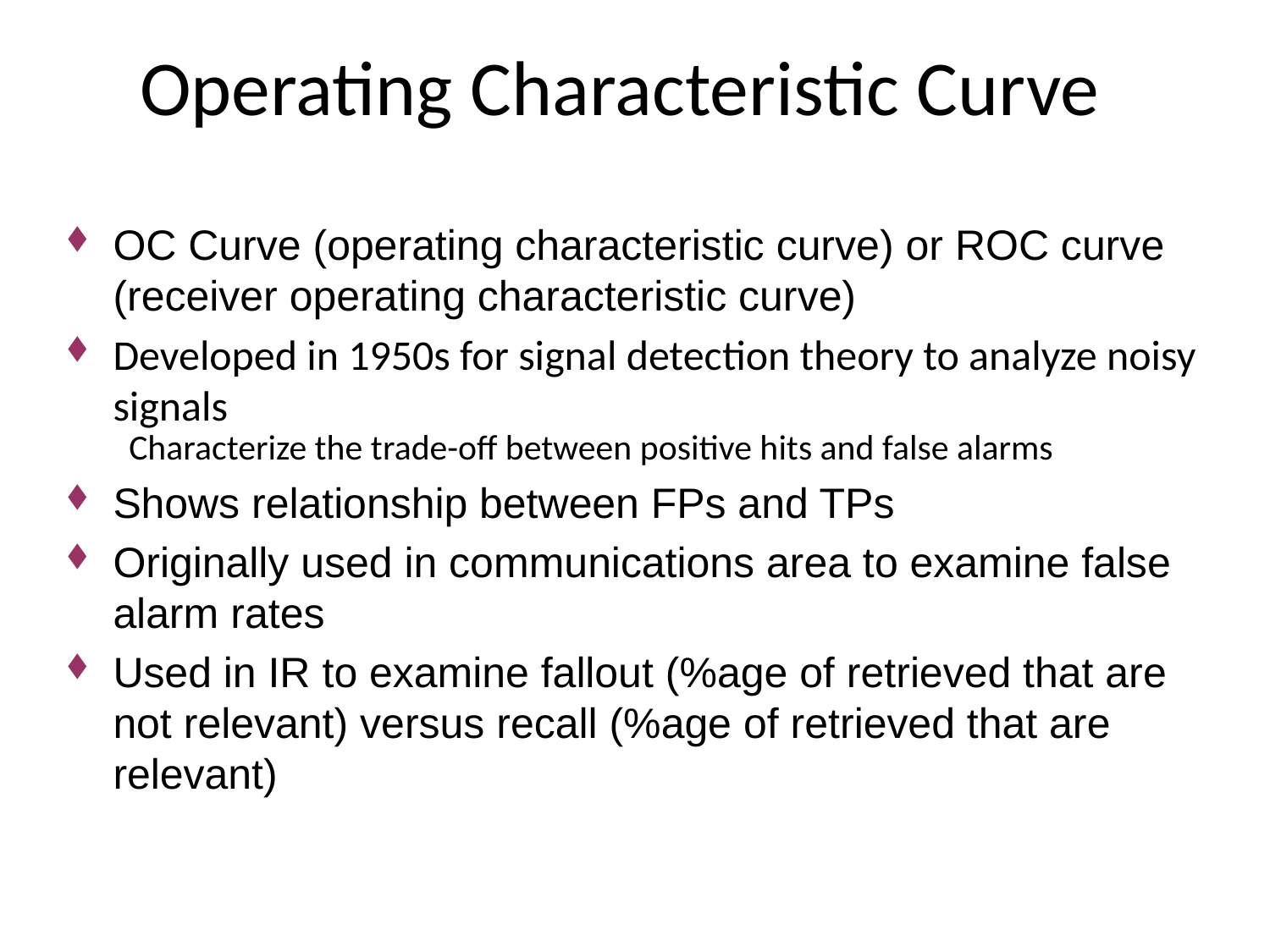

Operating Characteristic Curve
OC Curve (operating characteristic curve) or ROC curve (receiver operating characteristic curve)
Developed in 1950s for signal detection theory to analyze noisy signals
Characterize the trade-off between positive hits and false alarms
Shows relationship between FPs and TPs
Originally used in communications area to examine false alarm rates
Used in IR to examine fallout (%age of retrieved that are not relevant) versus recall (%age of retrieved that are relevant)